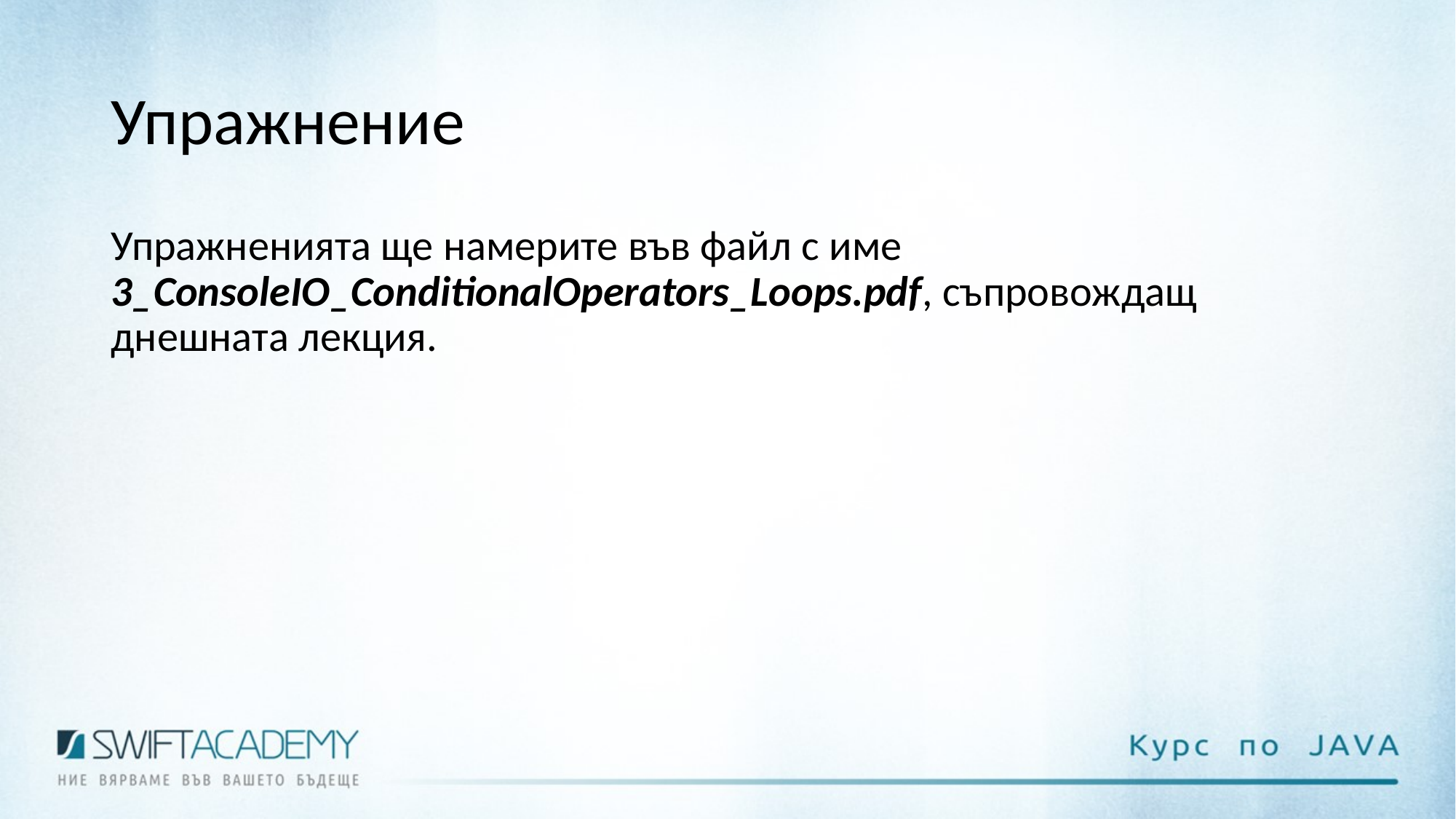

# Упражнение
Упражненията ще намерите във файл с име 3_ConsoleIO_ConditionalOperators_Loops.pdf, съпровождащ днешната лекция.